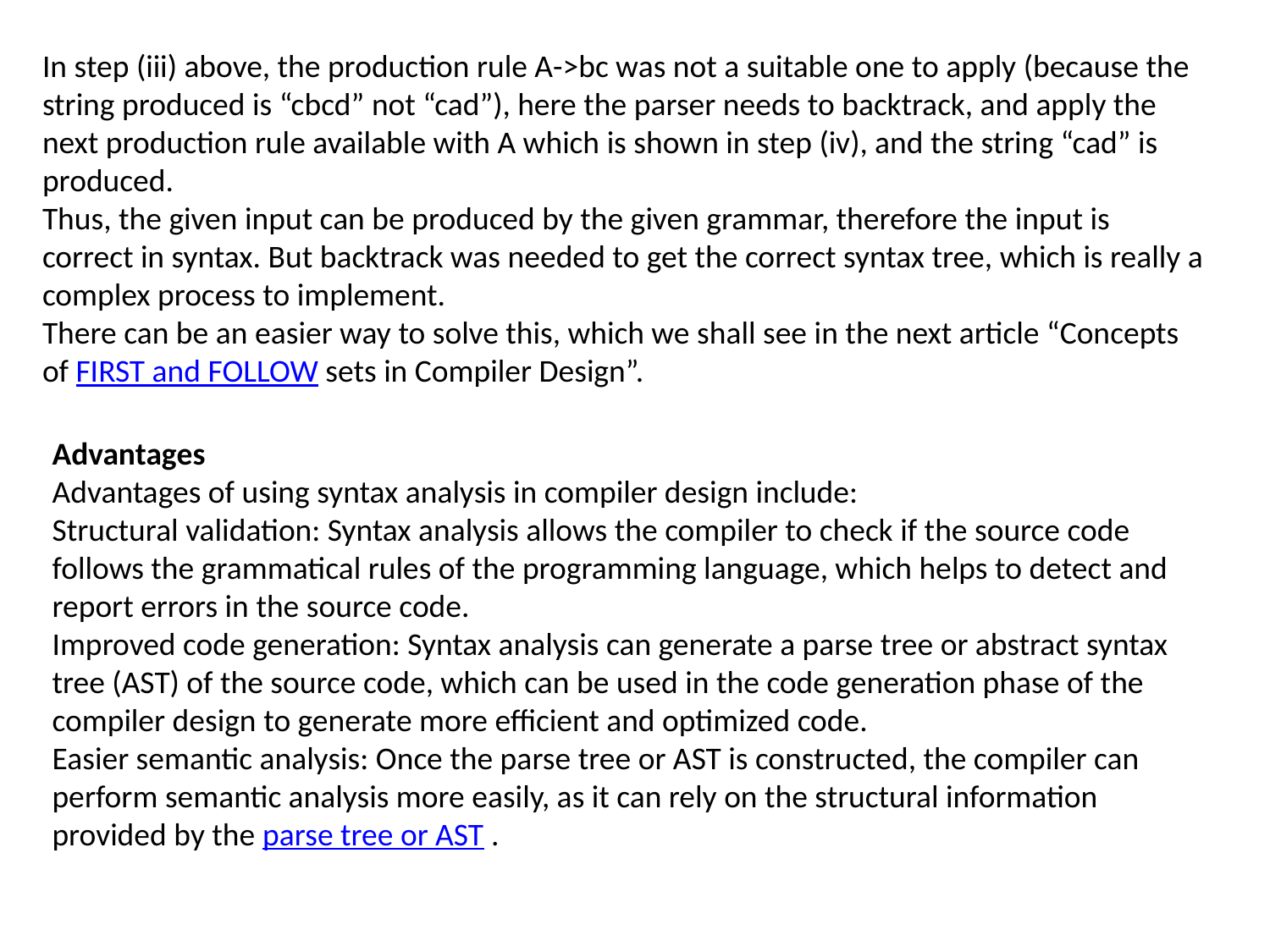

In step (iii) above, the production rule A->bc was not a suitable one to apply (because the string produced is “cbcd” not “cad”), here the parser needs to backtrack, and apply the next production rule available with A which is shown in step (iv), and the string “cad” is produced.
Thus, the given input can be produced by the given grammar, therefore the input is correct in syntax. But backtrack was needed to get the correct syntax tree, which is really a complex process to implement.
There can be an easier way to solve this, which we shall see in the next article “Concepts of FIRST and FOLLOW sets in Compiler Design”.
Advantages
Advantages of using syntax analysis in compiler design include:
Structural validation: Syntax analysis allows the compiler to check if the source code follows the grammatical rules of the programming language, which helps to detect and report errors in the source code.
Improved code generation: Syntax analysis can generate a parse tree or abstract syntax tree (AST) of the source code, which can be used in the code generation phase of the compiler design to generate more efficient and optimized code.
Easier semantic analysis: Once the parse tree or AST is constructed, the compiler can perform semantic analysis more easily, as it can rely on the structural information provided by the parse tree or AST .